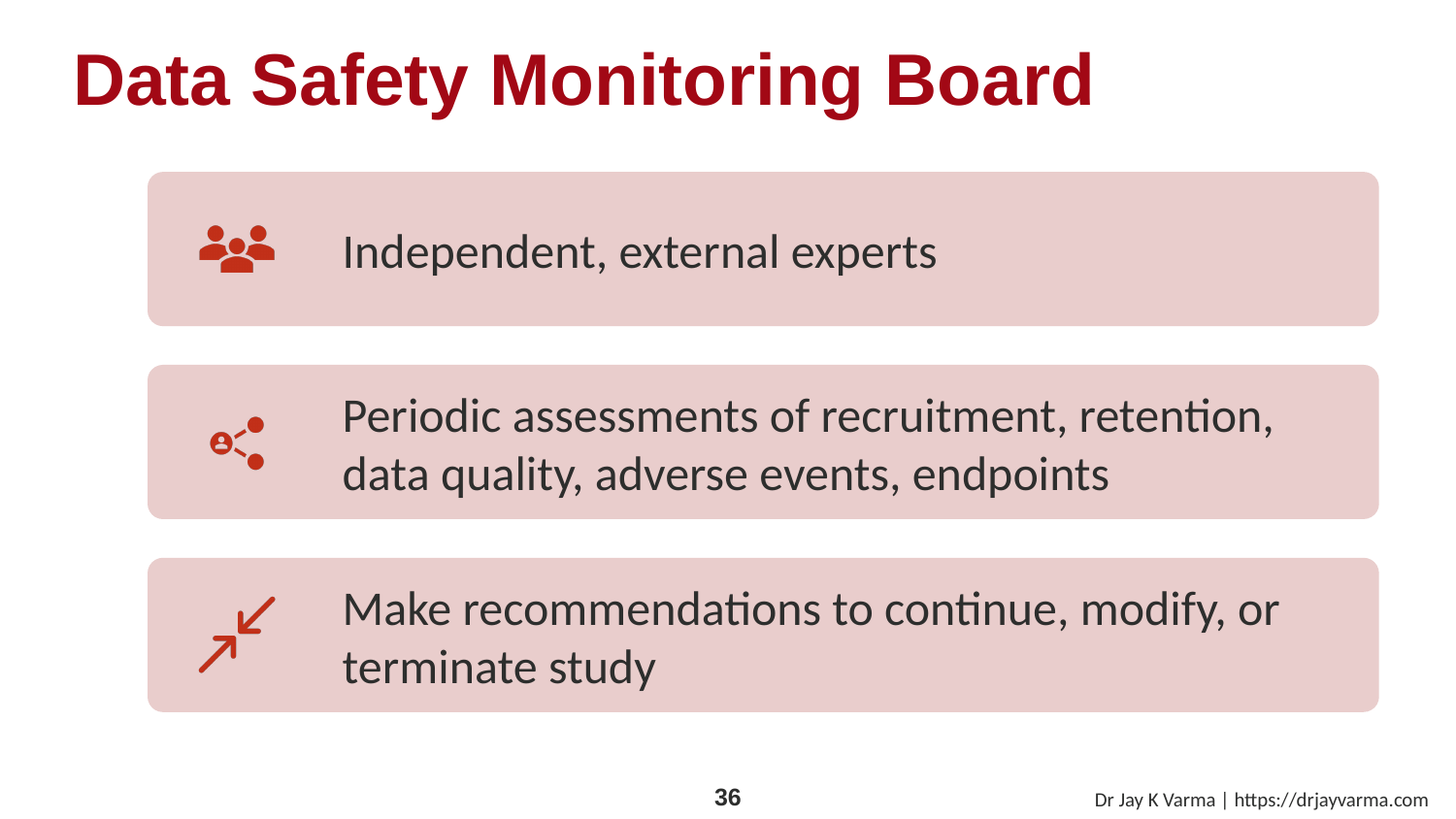

# Data Safety Monitoring Board
Independent, external experts
Periodic assessments of recruitment, retention, data quality, adverse events, endpoints
Make recommendations to continue, modify, or terminate study
Dr Jay K Varma | https://drjayvarma.com